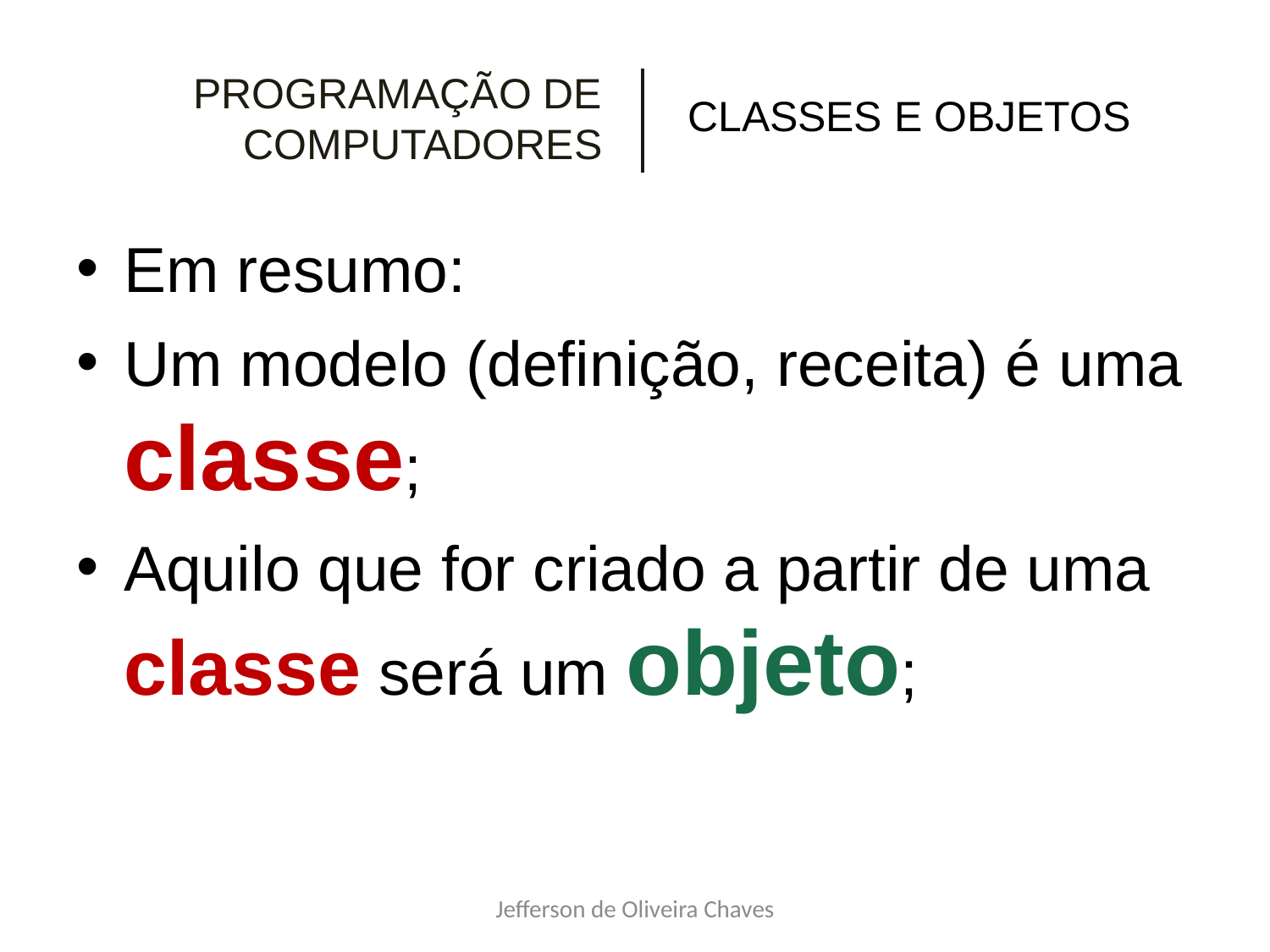

# PROGRAMAÇÃO DE COMPUTADORES
CLASSES E OBJETOS
Em resumo:
Um modelo (definição, receita) é uma classe;
Aquilo que for criado a partir de uma classe será um objeto;
Jefferson de Oliveira Chaves